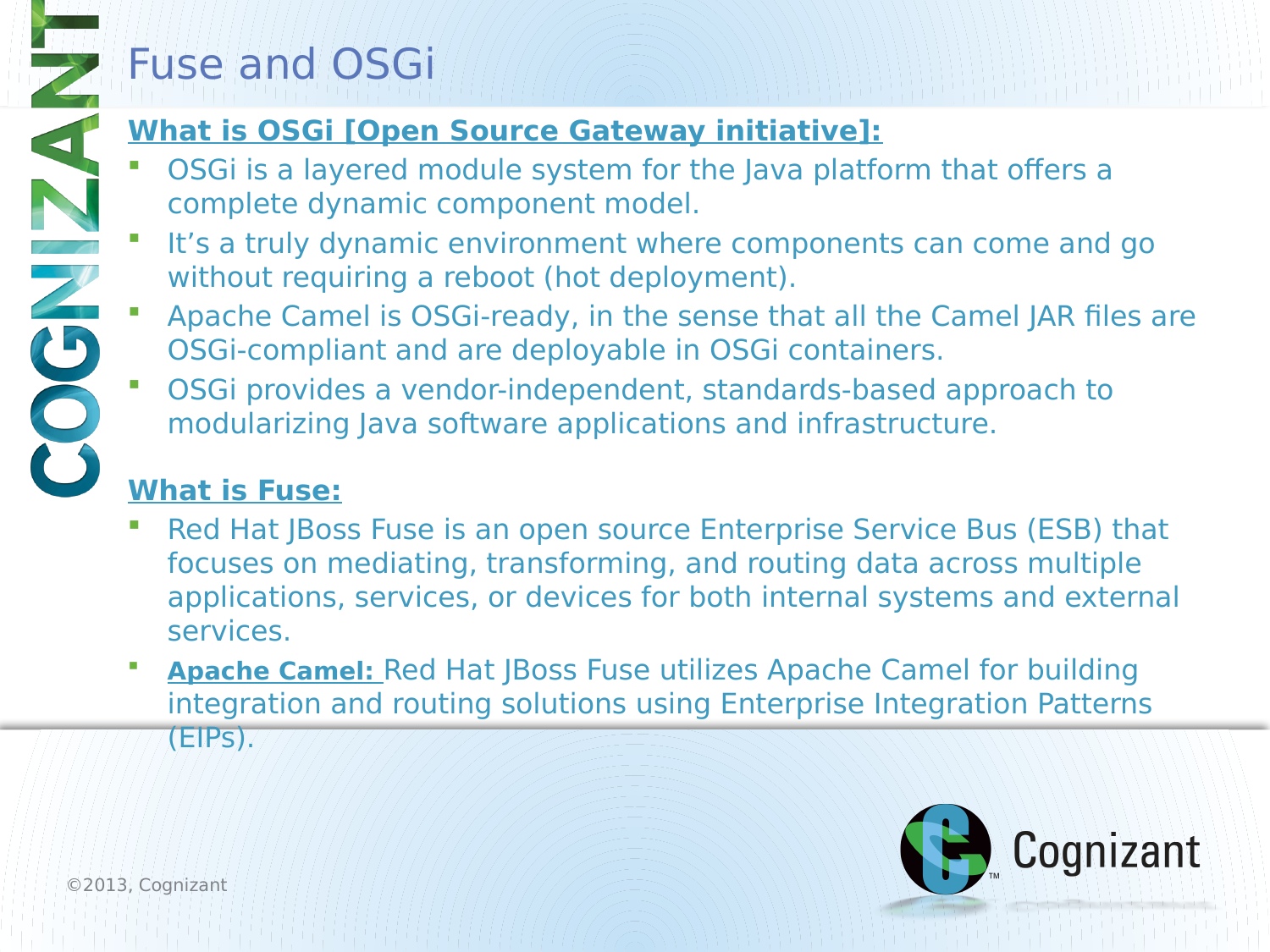

# Fuse and OSGi
What is OSGi [Open Source Gateway initiative]:
OSGi is a layered module system for the Java platform that offers a complete dynamic component model.
It’s a truly dynamic environment where components can come and go without requiring a reboot (hot deployment).
Apache Camel is OSGi-ready, in the sense that all the Camel JAR files are OSGi-compliant and are deployable in OSGi containers.
OSGi provides a vendor-independent, standards-based approach to modularizing Java software applications and infrastructure.

What is Fuse:
Red Hat JBoss Fuse is an open source Enterprise Service Bus (ESB) that focuses on mediating, transforming, and routing data across multiple applications, services, or devices for both internal systems and external services.
Apache Camel: Red Hat JBoss Fuse utilizes Apache Camel for building integration and routing solutions using Enterprise Integration Patterns (EIPs).